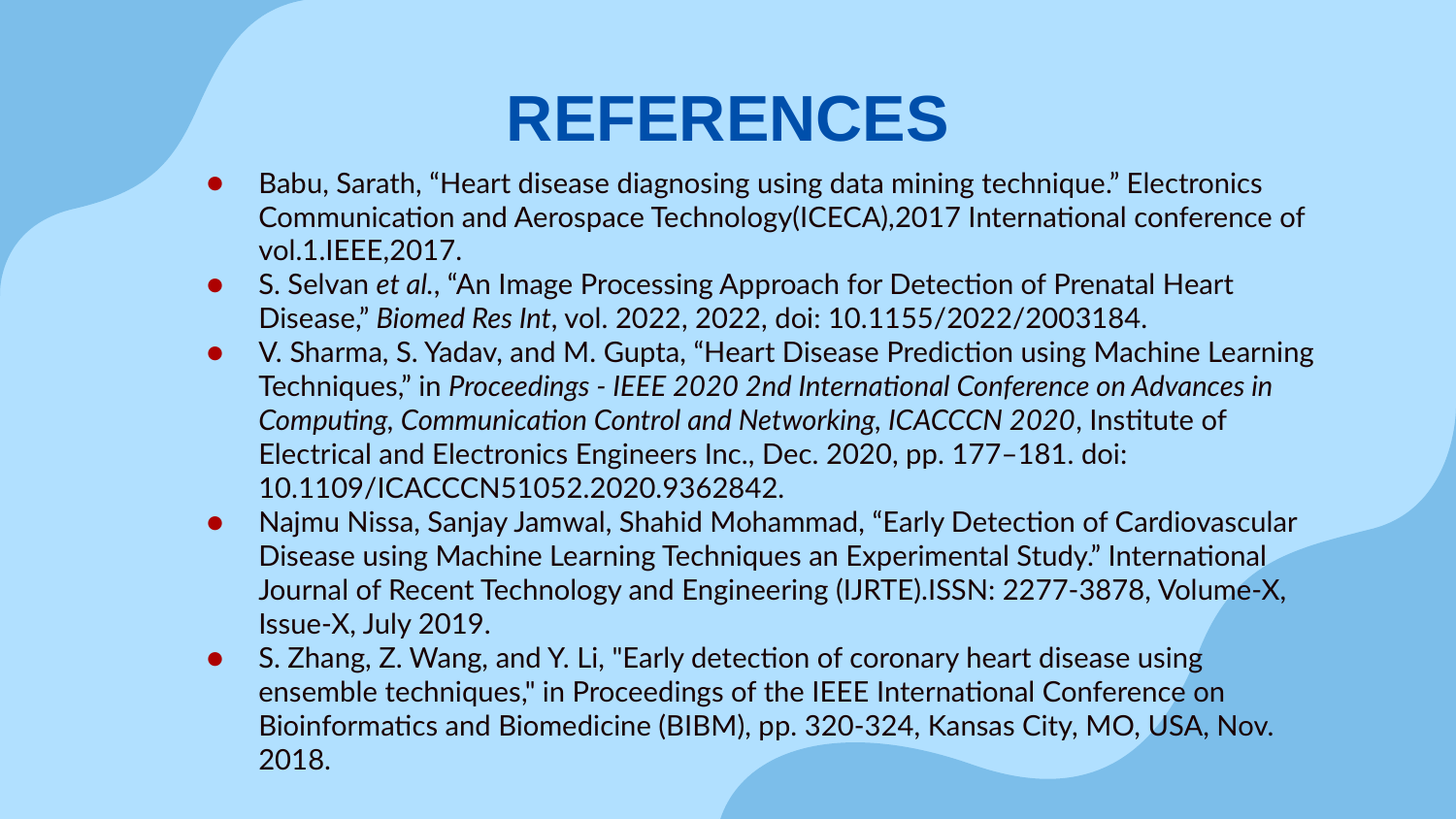

# REFERENCES
Babu, Sarath, “Heart disease diagnosing using data mining technique.” Electronics Communication and Aerospace Technology(ICECA),2017 International conference of vol.1.IEEE,2017.
S. Selvan et al., “An Image Processing Approach for Detection of Prenatal Heart Disease,” Biomed Res Int, vol. 2022, 2022, doi: 10.1155/2022/2003184.
V. Sharma, S. Yadav, and M. Gupta, “Heart Disease Prediction using Machine Learning Techniques,” in Proceedings - IEEE 2020 2nd International Conference on Advances in Computing, Communication Control and Networking, ICACCCN 2020, Institute of Electrical and Electronics Engineers Inc., Dec. 2020, pp. 177–181. doi: 10.1109/ICACCCN51052.2020.9362842.
Najmu Nissa, Sanjay Jamwal, Shahid Mohammad, “Early Detection of Cardiovascular Disease using Machine Learning Techniques an Experimental Study.” International Journal of Recent Technology and Engineering (IJRTE).ISSN: 2277-3878, Volume-X, Issue-X, July 2019.
S. Zhang, Z. Wang, and Y. Li, "Early detection of coronary heart disease using ensemble techniques," in Proceedings of the IEEE International Conference on Bioinformatics and Biomedicine (BIBM), pp. 320-324, Kansas City, MO, USA, Nov. 2018.